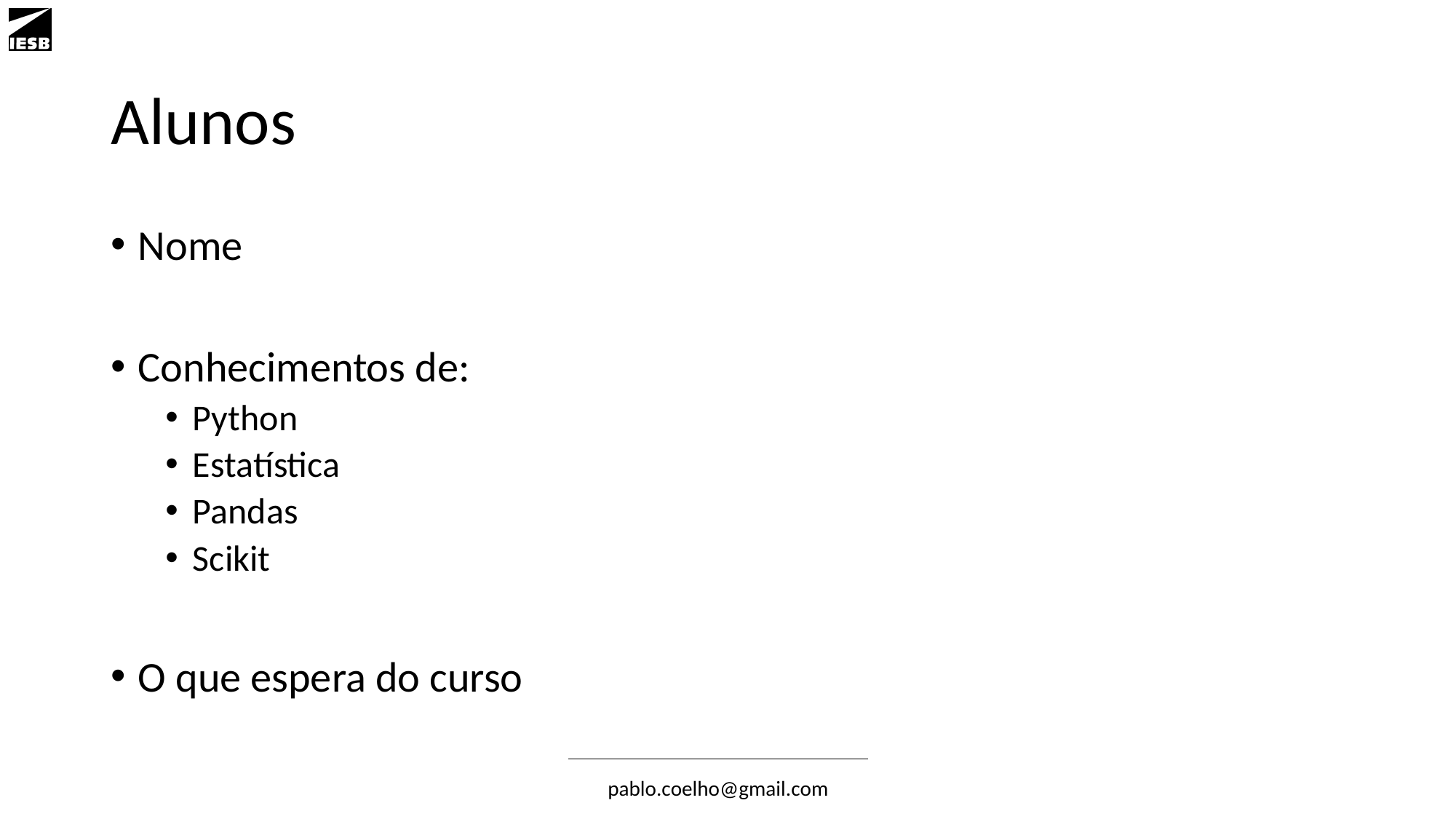

# Alunos
Nome

Conhecimentos de:
Python
Estatística
Pandas
Scikit

O que espera do curso